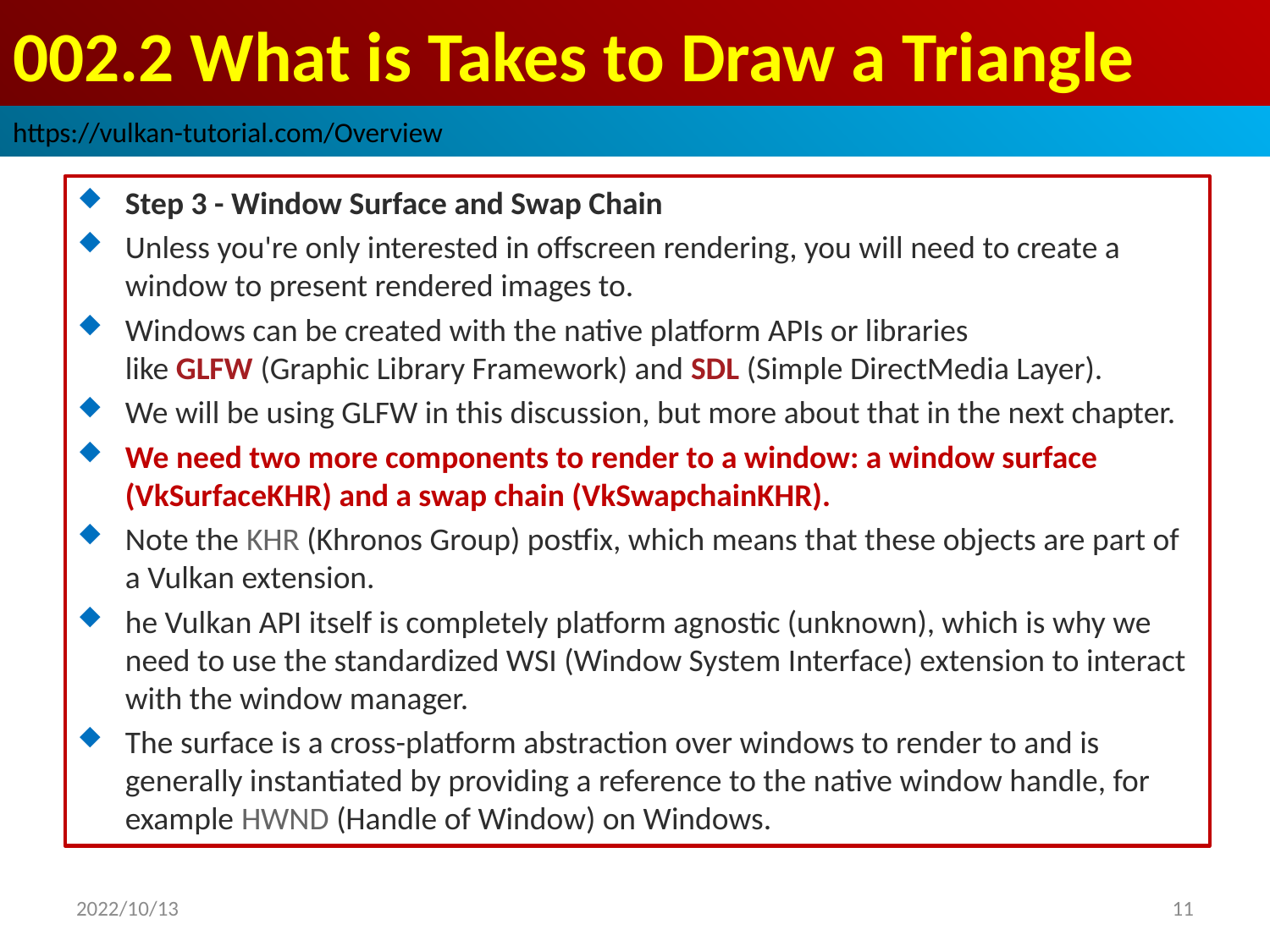

# 002.2 What is Takes to Draw a Triangle
https://vulkan-tutorial.com/Overview
Step 3 - Window Surface and Swap Chain
Unless you're only interested in offscreen rendering, you will need to create a window to present rendered images to.
Windows can be created with the native platform APIs or libraries like GLFW (Graphic Library Framework) and SDL (Simple DirectMedia Layer).
We will be using GLFW in this discussion, but more about that in the next chapter.
We need two more components to render to a window: a window surface (VkSurfaceKHR) and a swap chain (VkSwapchainKHR).
Note the KHR (Khronos Group) postfix, which means that these objects are part of a Vulkan extension.
he Vulkan API itself is completely platform agnostic (unknown), which is why we need to use the standardized WSI (Window System Interface) extension to interact with the window manager.
The surface is a cross-platform abstraction over windows to render to and is generally instantiated by providing a reference to the native window handle, for example HWND (Handle of Window) on Windows.

2022/10/13
11